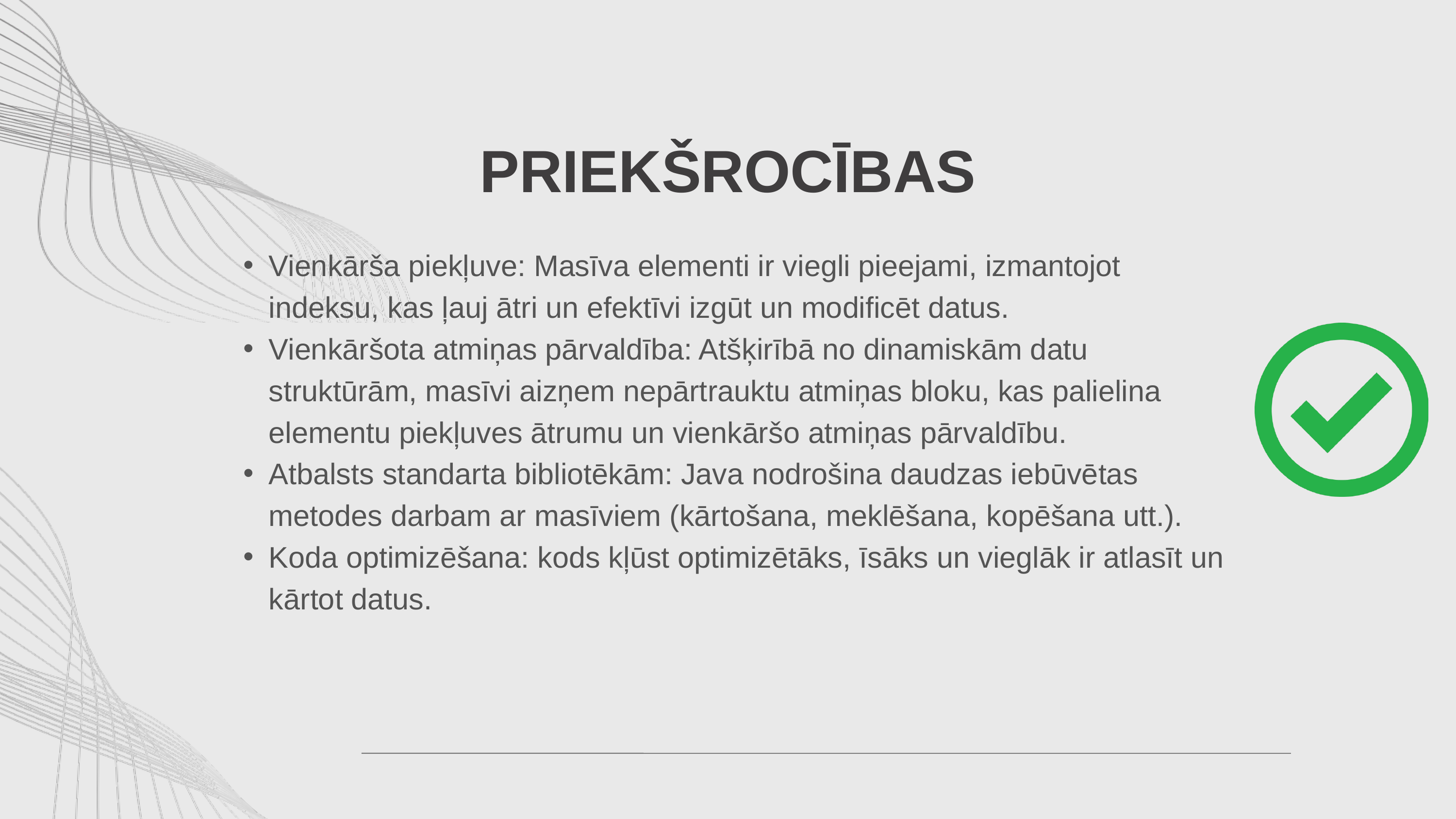

PRIEKŠROCĪBAS
Vienkārša piekļuve: Masīva elementi ir viegli pieejami, izmantojot indeksu, kas ļauj ātri un efektīvi izgūt un modificēt datus.
Vienkāršota atmiņas pārvaldība: Atšķirībā no dinamiskām datu struktūrām, masīvi aizņem nepārtrauktu atmiņas bloku, kas palielina elementu piekļuves ātrumu un vienkāršo atmiņas pārvaldību.
Atbalsts standarta bibliotēkām: Java nodrošina daudzas iebūvētas metodes darbam ar masīviem (kārtošana, meklēšana, kopēšana utt.).
Koda optimizēšana: kods kļūst optimizētāks, īsāks un vieglāk ir atlasīt un kārtot datus.